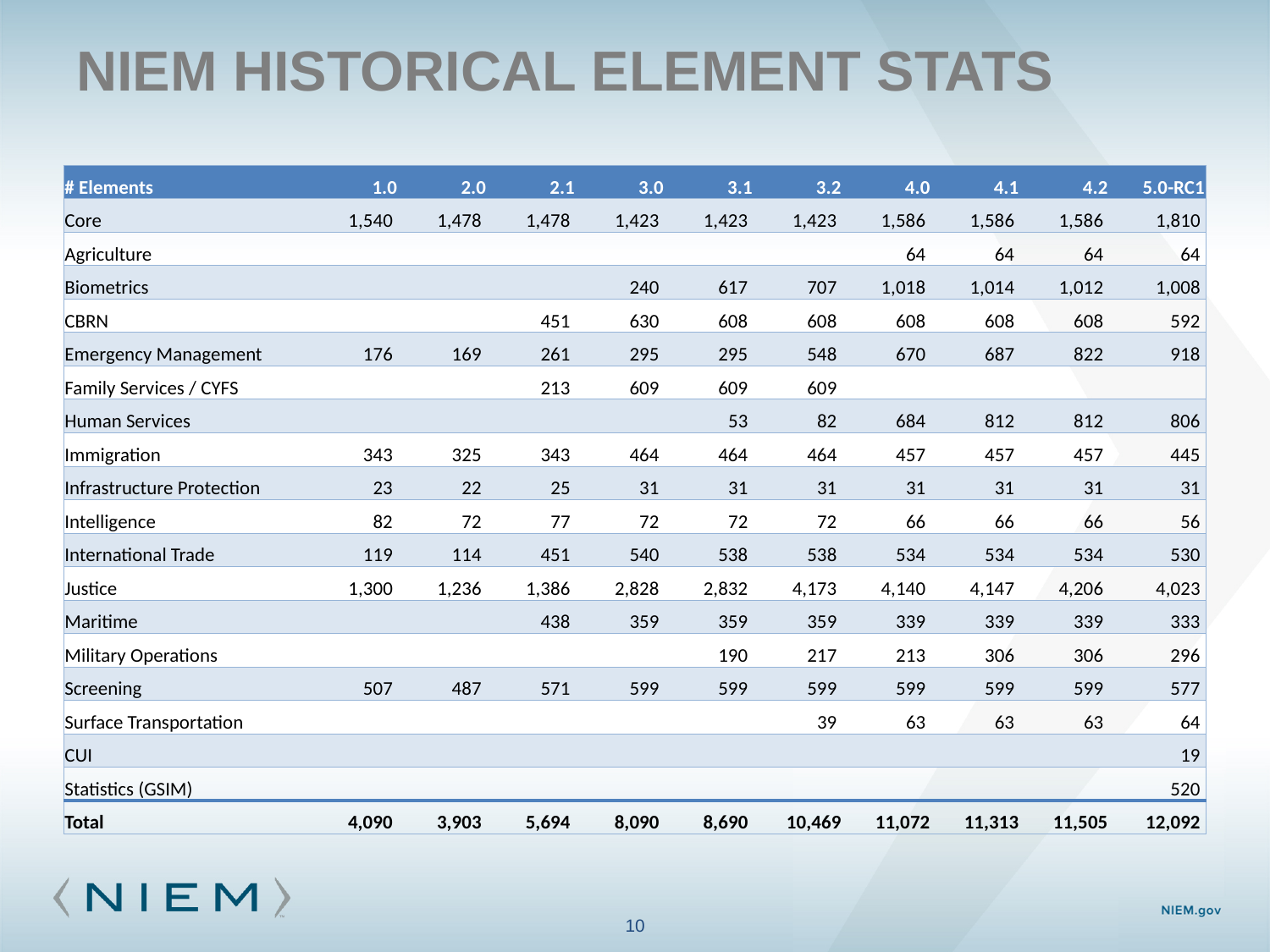

# NIEM Historical Element stats
| # Elements | 1.0 | 2.0 | 2.1 | 3.0 | 3.1 | 3.2 | 4.0 | 4.1 | 4.2 | 5.0-RC1 |
| --- | --- | --- | --- | --- | --- | --- | --- | --- | --- | --- |
| Core | 1,540 | 1,478 | 1,478 | 1,423 | 1,423 | 1,423 | 1,586 | 1,586 | 1,586 | 1,810 |
| Agriculture |  |  |  |  |  |  | 64 | 64 | 64 | 64 |
| Biometrics |  |  |  | 240 | 617 | 707 | 1,018 | 1,014 | 1,012 | 1,008 |
| CBRN |  |  | 451 | 630 | 608 | 608 | 608 | 608 | 608 | 592 |
| Emergency Management | 176 | 169 | 261 | 295 | 295 | 548 | 670 | 687 | 822 | 918 |
| Family Services / CYFS |  |  | 213 | 609 | 609 | 609 |  |  |  |  |
| Human Services |  |  |  |  | 53 | 82 | 684 | 812 | 812 | 806 |
| Immigration | 343 | 325 | 343 | 464 | 464 | 464 | 457 | 457 | 457 | 445 |
| Infrastructure Protection | 23 | 22 | 25 | 31 | 31 | 31 | 31 | 31 | 31 | 31 |
| Intelligence | 82 | 72 | 77 | 72 | 72 | 72 | 66 | 66 | 66 | 56 |
| International Trade | 119 | 114 | 451 | 540 | 538 | 538 | 534 | 534 | 534 | 530 |
| Justice | 1,300 | 1,236 | 1,386 | 2,828 | 2,832 | 4,173 | 4,140 | 4,147 | 4,206 | 4,023 |
| Maritime |  |  | 438 | 359 | 359 | 359 | 339 | 339 | 339 | 333 |
| Military Operations |  |  |  |  | 190 | 217 | 213 | 306 | 306 | 296 |
| Screening | 507 | 487 | 571 | 599 | 599 | 599 | 599 | 599 | 599 | 577 |
| Surface Transportation |  |  |  |  |  | 39 | 63 | 63 | 63 | 64 |
| CUI |  |  |  |  |  |  |  |  |  | 19 |
| Statistics (GSIM) |  |  |  |  |  |  |  |  |  | 520 |
| Total | 4,090 | 3,903 | 5,694 | 8,090 | 8,690 | 10,469 | 11,072 | 11,313 | 11,505 | 12,092 |
10